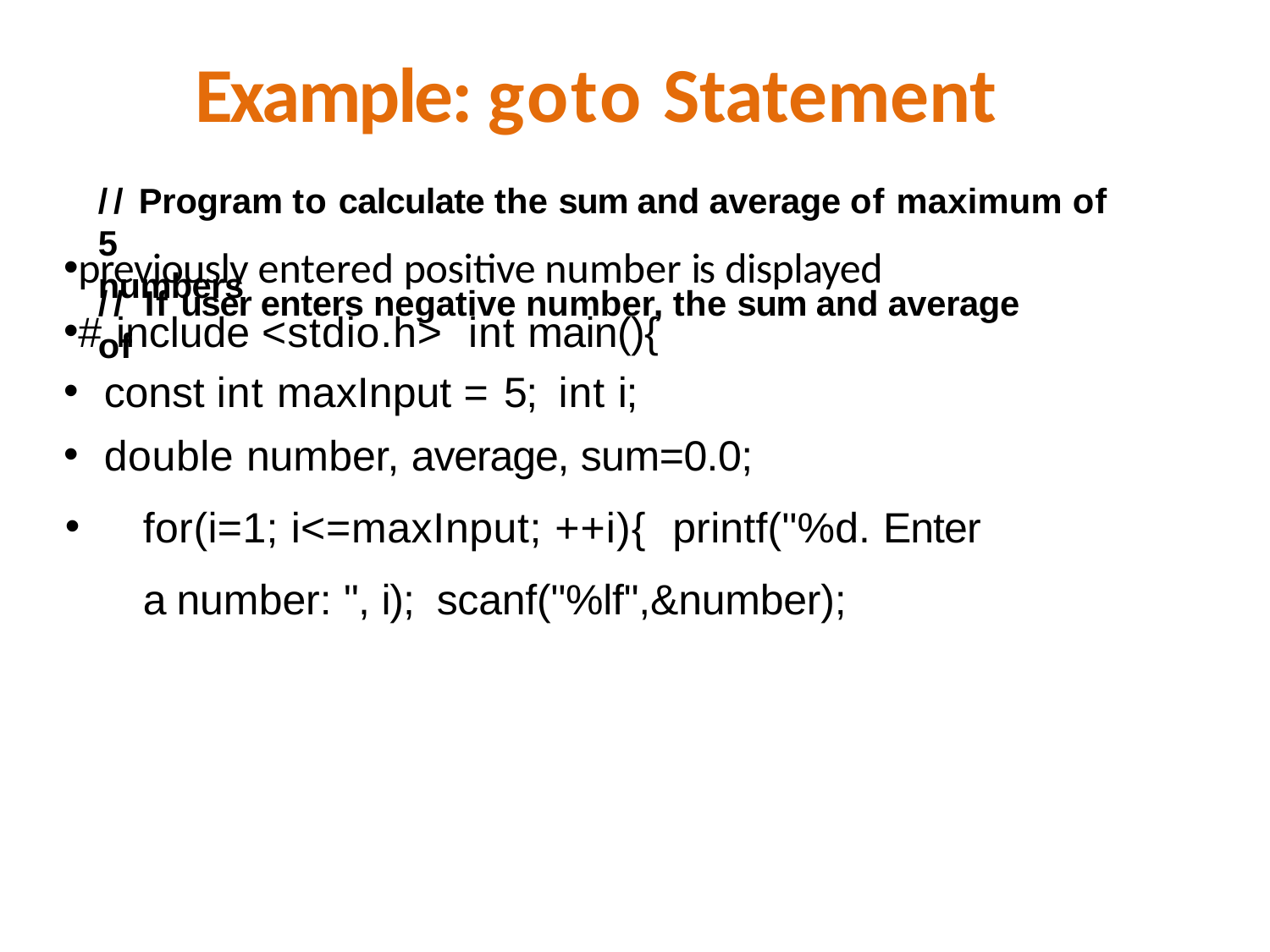

# Example: goto Statement
// Program to calculate the sum and average of maximum of 5
numbers
previously entered positive number is displayed
# include <stdio.h>  int main(){
const int maxInput = 5;  int i;
double number, average, sum=0.0;
for(i=1; i<=maxInput; ++i){  printf("%d. Enter a number: ", i);  scanf("%lf",&number);
// If user enters negative number, the sum and average of